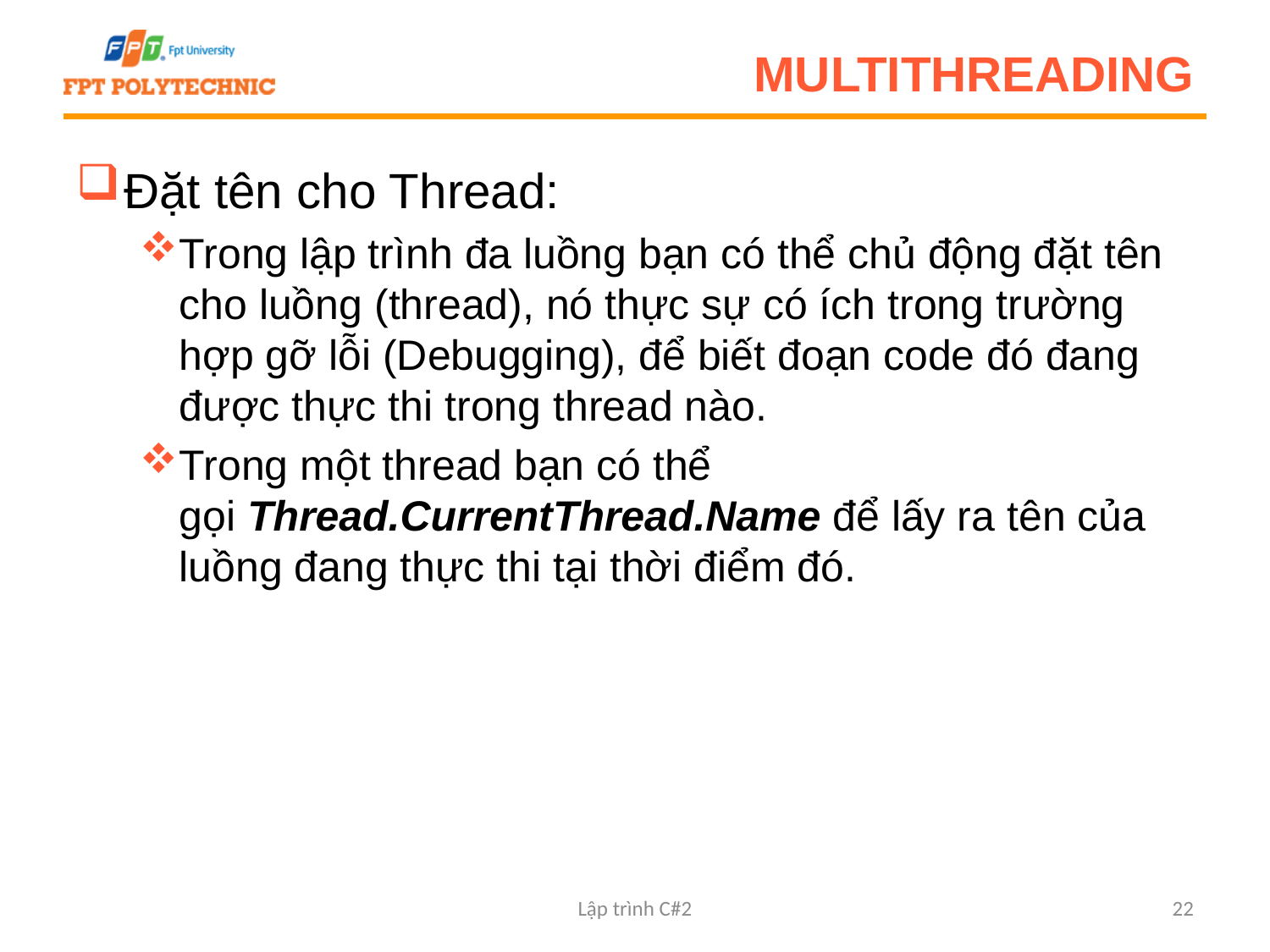

# Multithreading
Đặt tên cho Thread:
Trong lập trình đa luồng bạn có thể chủ động đặt tên cho luồng (thread), nó thực sự có ích trong trường hợp gỡ lỗi (Debugging), để biết đoạn code đó đang được thực thi trong thread nào.
Trong một thread bạn có thể gọi Thread.CurrentThread.Name để lấy ra tên của luồng đang thực thi tại thời điểm đó.

Lập trình C#2
22